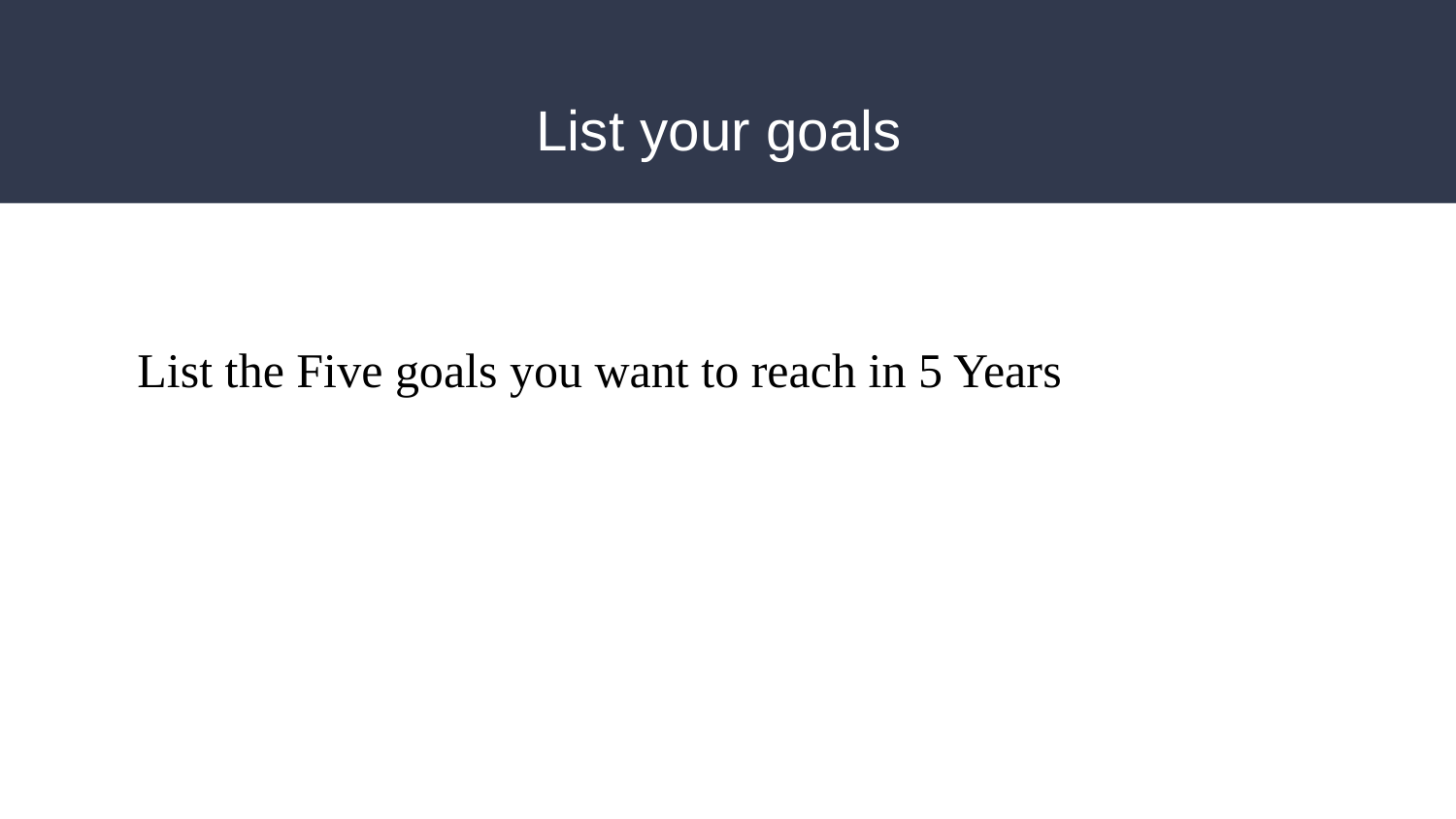

# List your goals
List the Five goals you want to reach in 5 Years